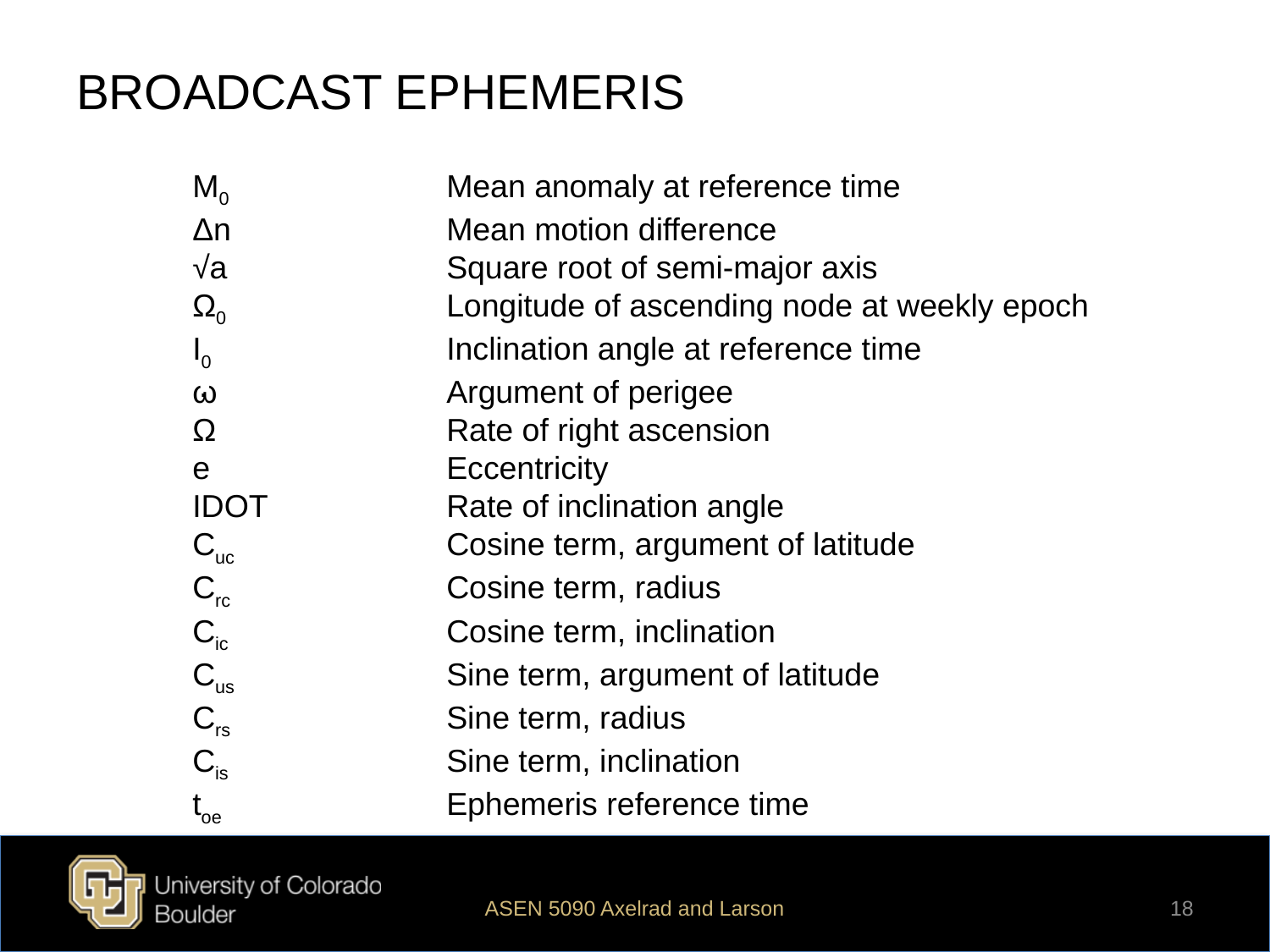

# BROADCAST EPHEMERIS
M0		Mean anomaly at reference time
Δn		Mean motion difference
√a		Square root of semi-major axis
Ω0		Longitude of ascending node at weekly epoch
I0		Inclination angle at reference time
ω		Argument of perigee
Ω		Rate of right ascension
e		Eccentricity
IDOT		Rate of inclination angle
Cuc		Cosine term, argument of latitude
Crc		Cosine term, radius
Cic		Cosine term, inclination
Cus		Sine term, argument of latitude
Crs		Sine term, radius
Cis		Sine term, inclination
toe		Ephemeris reference time
.
ASEN 5090 Axelrad and Larson
18